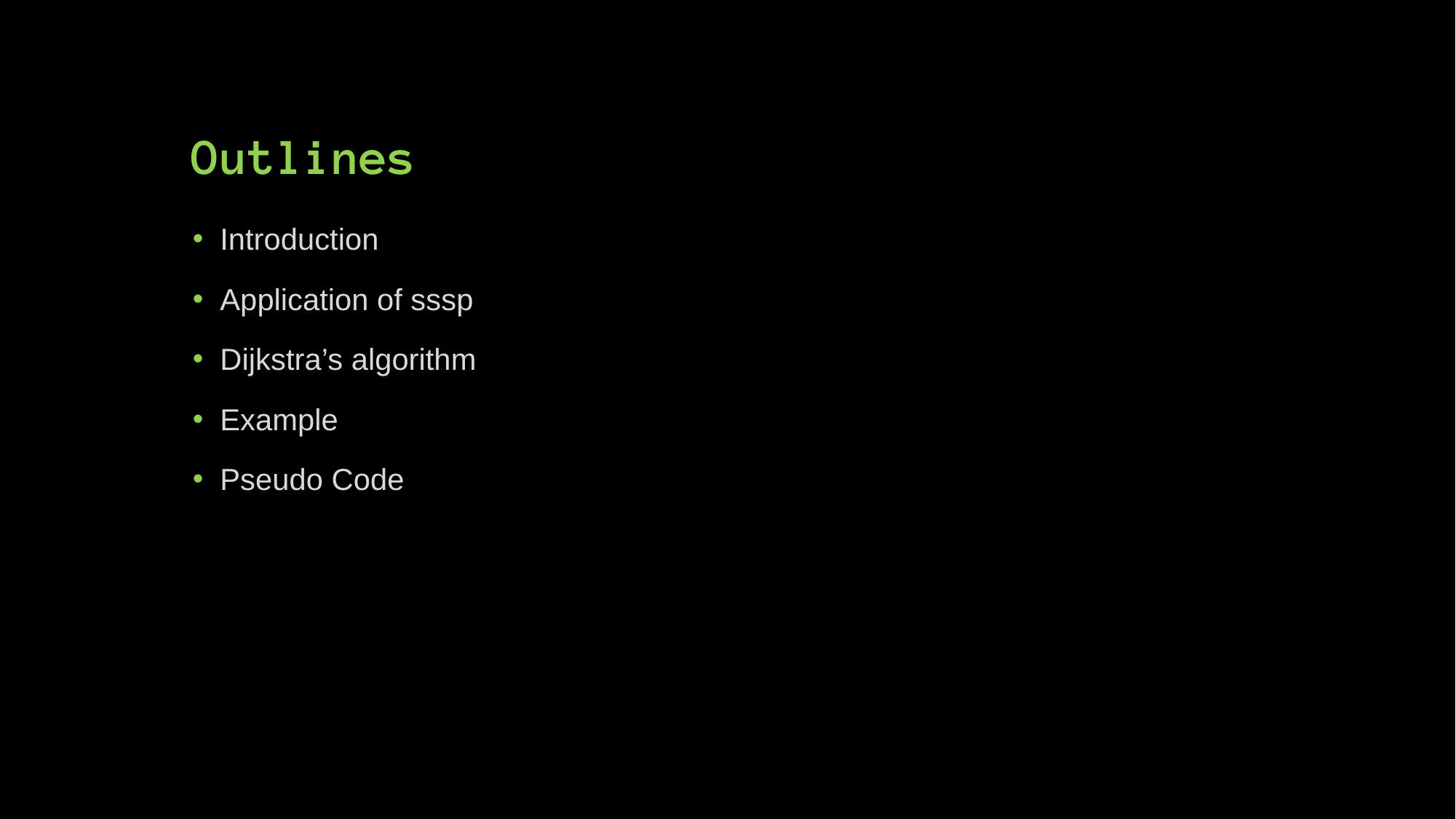

# Outlines
Introduction
Application of sssp
Dijkstra’s algorithm
Example
Pseudo Code